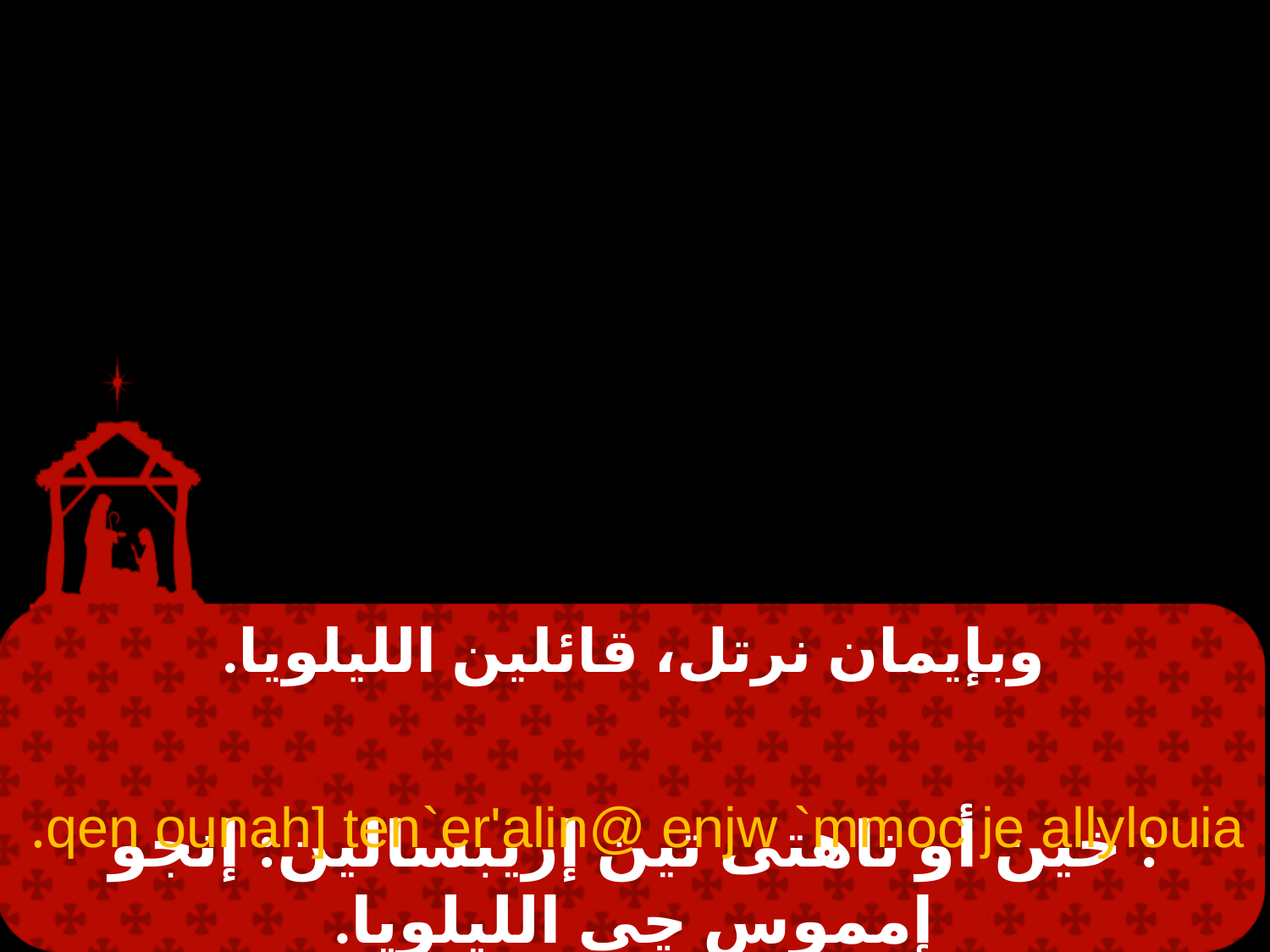

# وبإيمان نرتل، قائلين الليلويا.
qen ounah] ten`er'alin@ enjw `mmoc je allylouia.
: خين أو ناهتى تين إريبسالين: إنجو إمموس چى الليلويا.